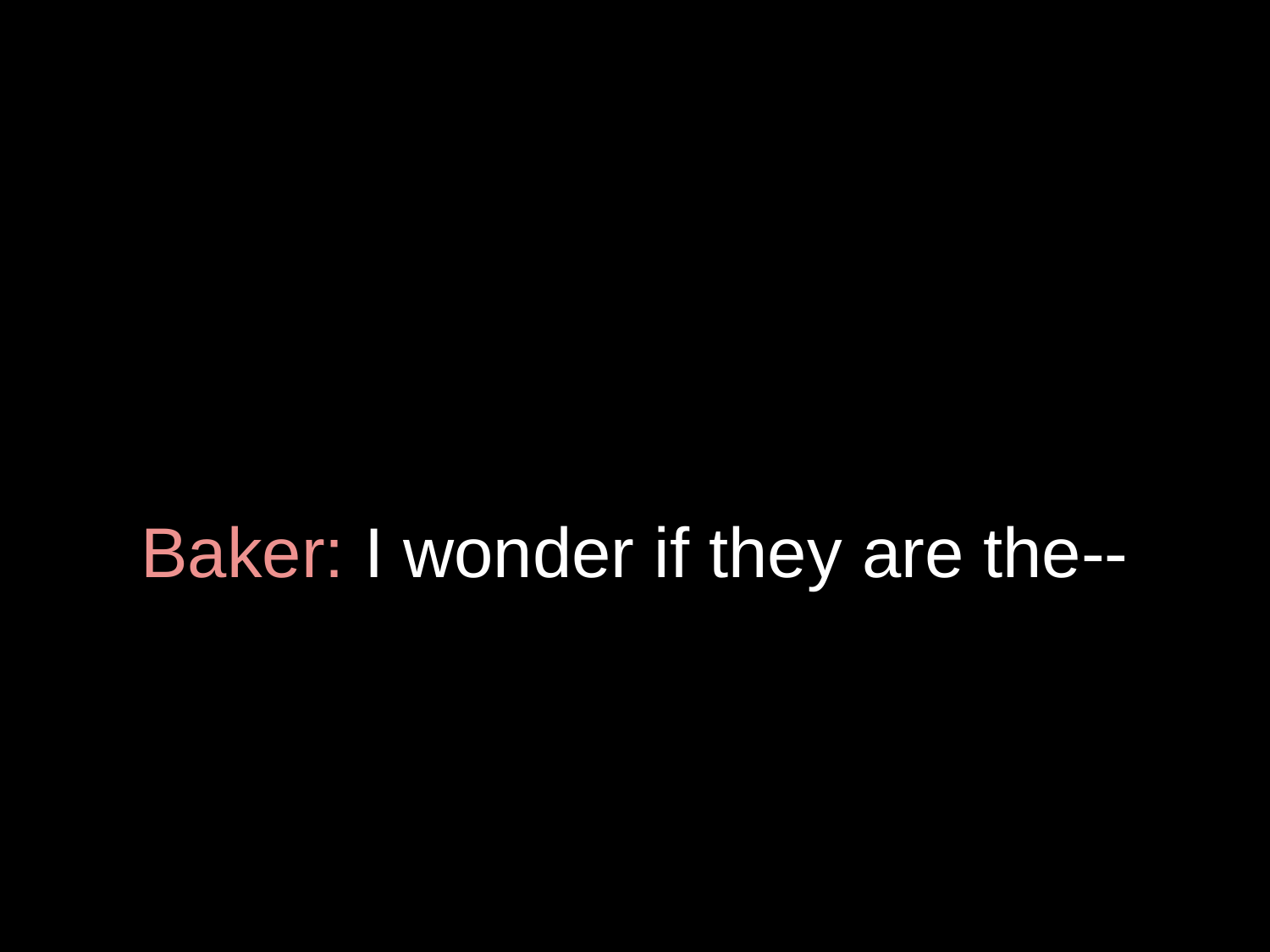

# Baker: I wonder if they are the--